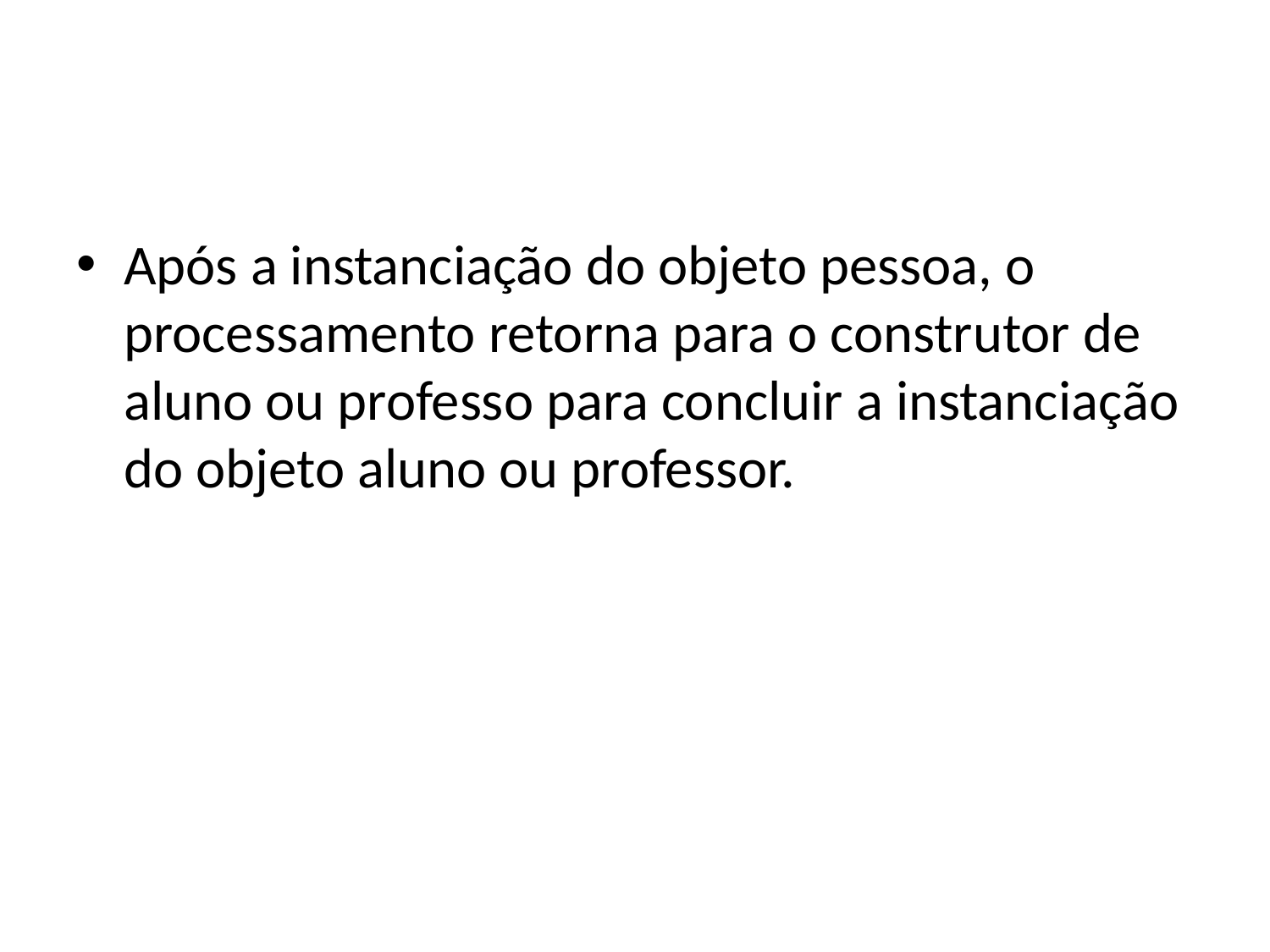

Após a instanciação do objeto pessoa, o processamento retorna para o construtor de aluno ou professo para concluir a instanciação do objeto aluno ou professor.